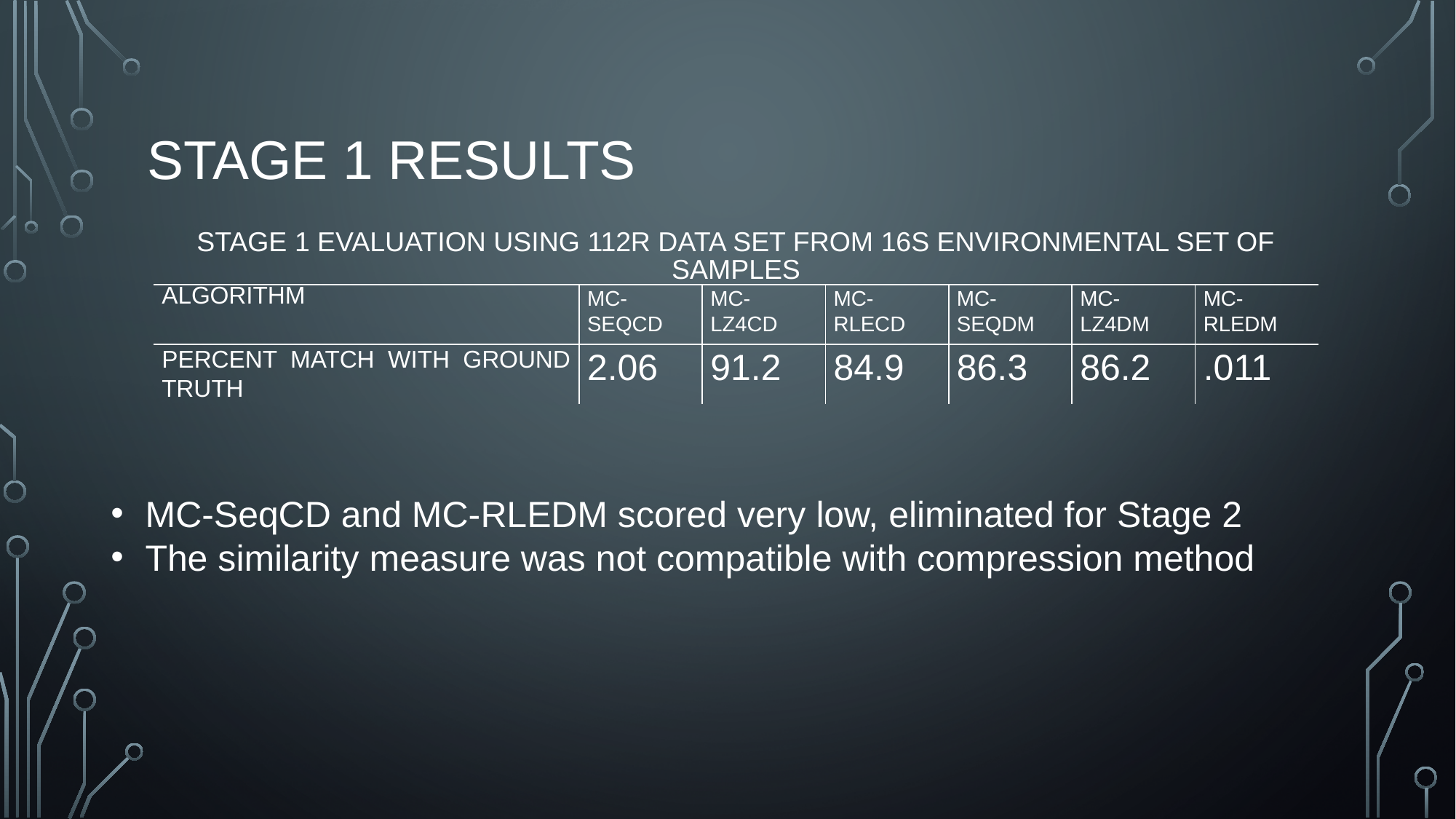

# Stage 1 results
| Stage 1 Evaluation using 112R data set from 16S environmental set of samples |  |  |  |  |  |  |
| --- | --- | --- | --- | --- | --- | --- |
| Algorithm | MC-SeqCD | MC-Lz4CD | MC-RLECD | MC-SeqDM | MC-Lz4DM | MC-RLEDM |
| Percent match with Ground Truth | 2.06 | 91.2 | 84.9 | 86.3 | 86.2 | .011 |
MC-SeqCD and MC-RLEDM scored very low, eliminated for Stage 2
The similarity measure was not compatible with compression method